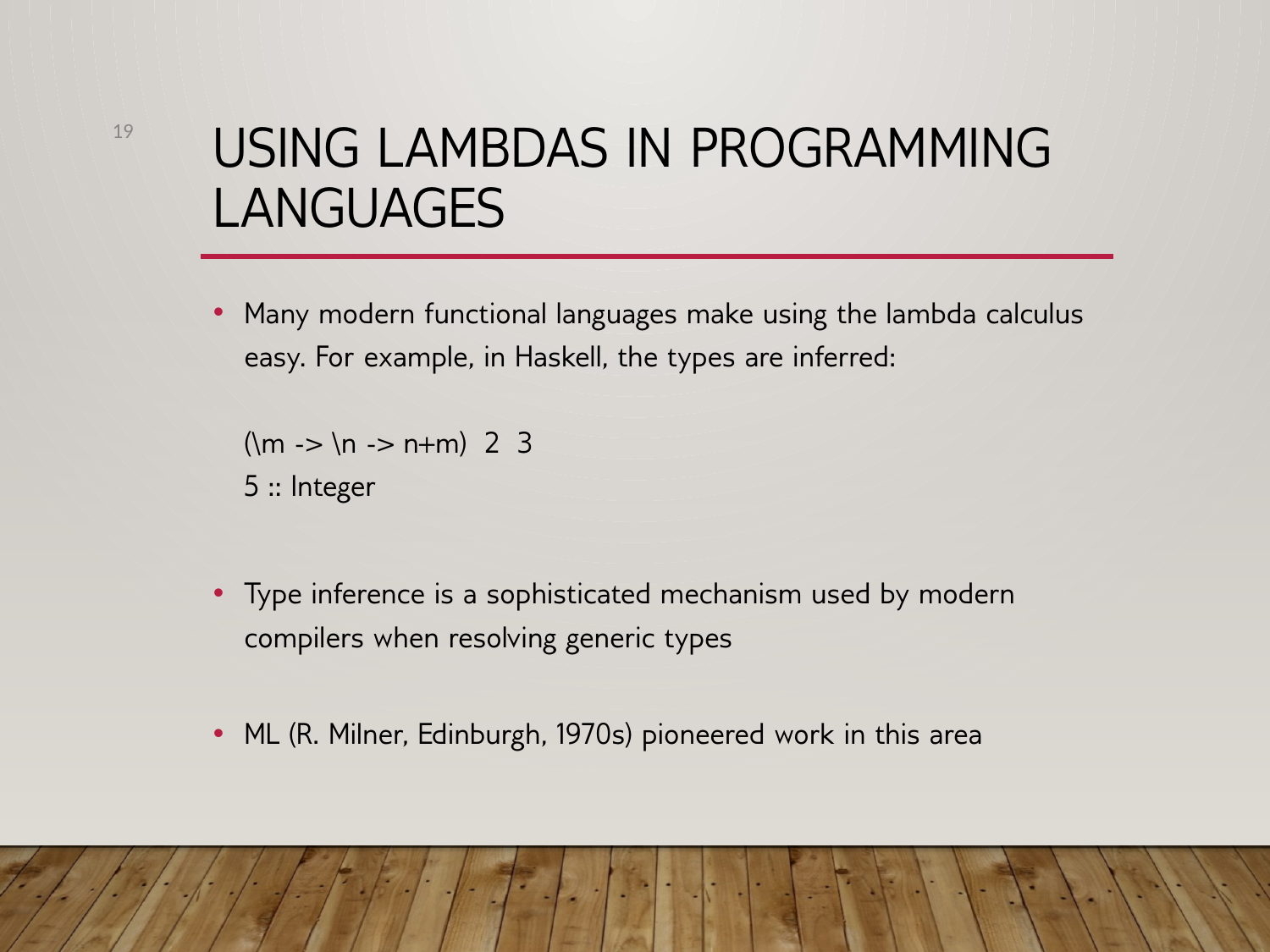

19
# Using lambdas in programming languages
Many modern functional languages make using the lambda calculus easy. For example, in Haskell, the types are inferred:
(\m -> \n -> n+m)  2  3
5 :: Integer

Type inference is a sophisticated mechanism used by modern compilers when resolving generic types
ML (R. Milner, Edinburgh, 1970s) pioneered work in this area